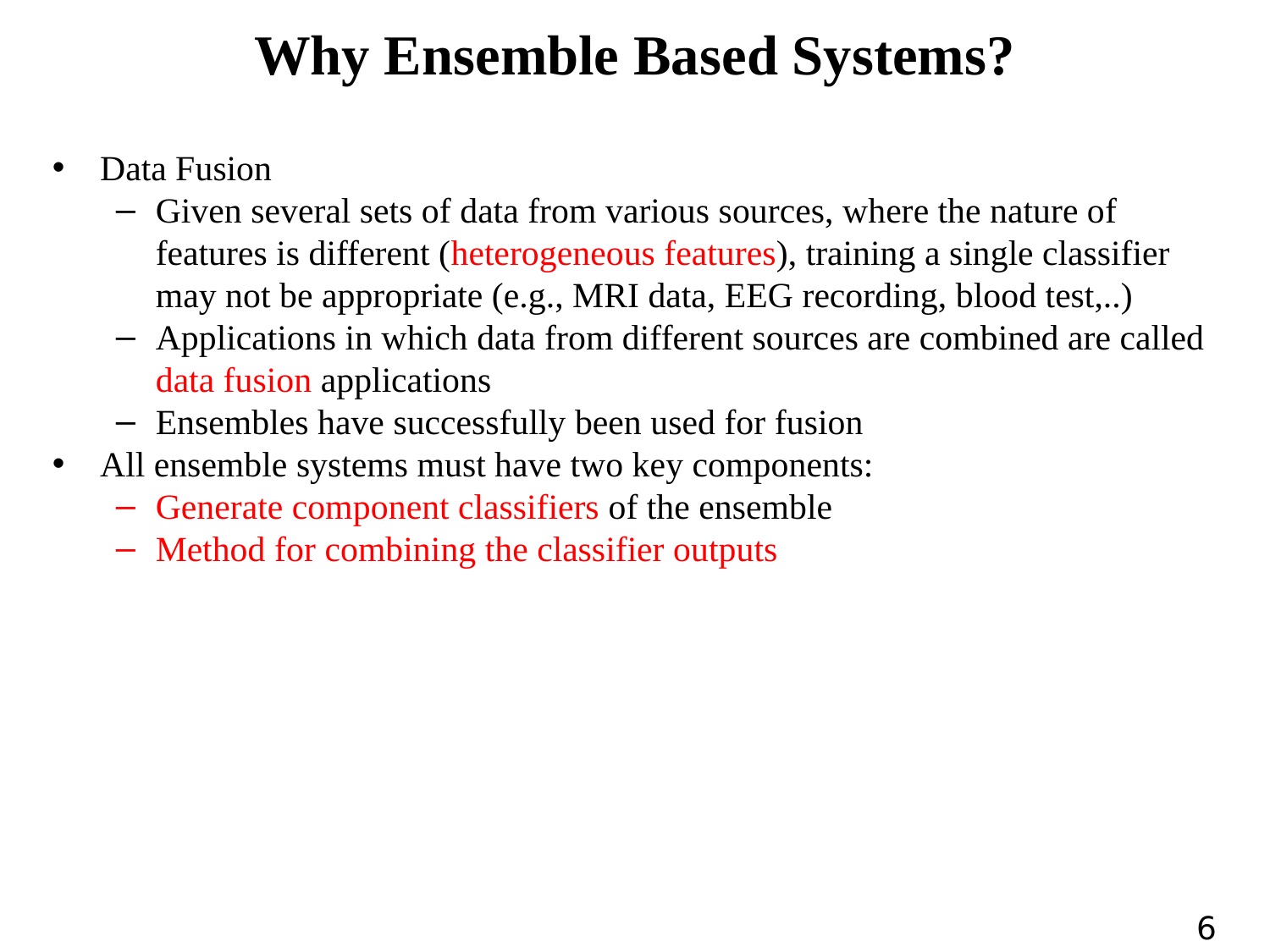

Why Ensemble Based Systems?
Data Fusion
Given several sets of data from various sources, where the nature of features is different (heterogeneous features), training a single classifier may not be appropriate (e.g., MRI data, EEG recording, blood test,..)
Applications in which data from different sources are combined are called data fusion applications
Ensembles have successfully been used for fusion
All ensemble systems must have two key components:
Generate component classifiers of the ensemble
Method for combining the classifier outputs
6